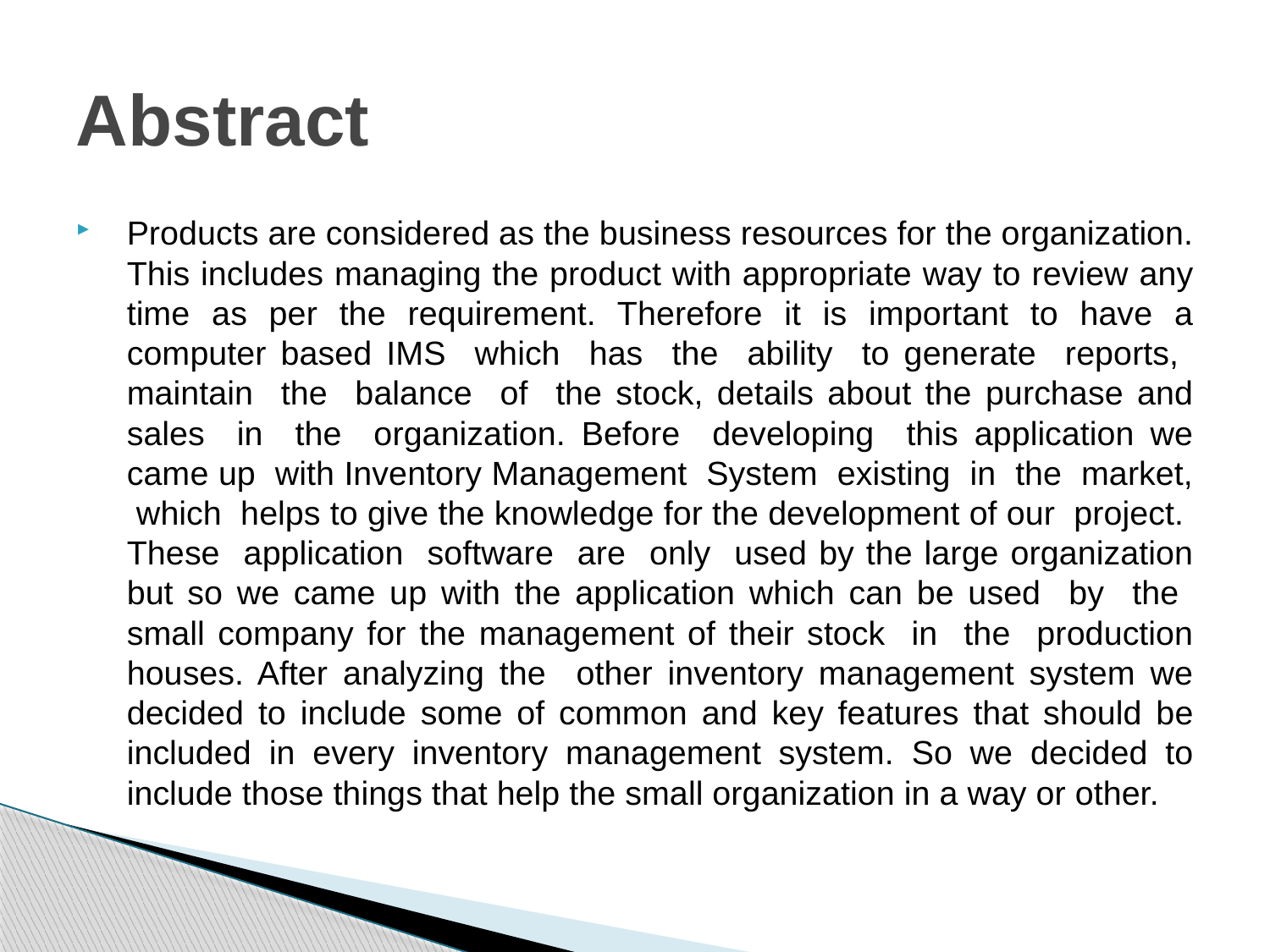

# Abstract
Products are considered as the business resources for the organization. This includes managing the product with appropriate way to review any time as per the requirement. Therefore it is important to have a computer based IMS  which  has  the  ability  to generate  reports,  maintain  the  balance  of  the stock, details about the purchase and sales  in  the  organization. Before  developing  this application we came up  with Inventory Management  System  existing  in  the  market,  which  helps to give the knowledge for the development of our  project.  These  application  software  are  only  used by the large organization but so we came up with the application which can be used  by  the  small company for the management of their stock  in  the  production houses. After analyzing the  other inventory management system we decided to include some of common and key features that should be included in every inventory management system. So we decided to include those things that help the small organization in a way or other.